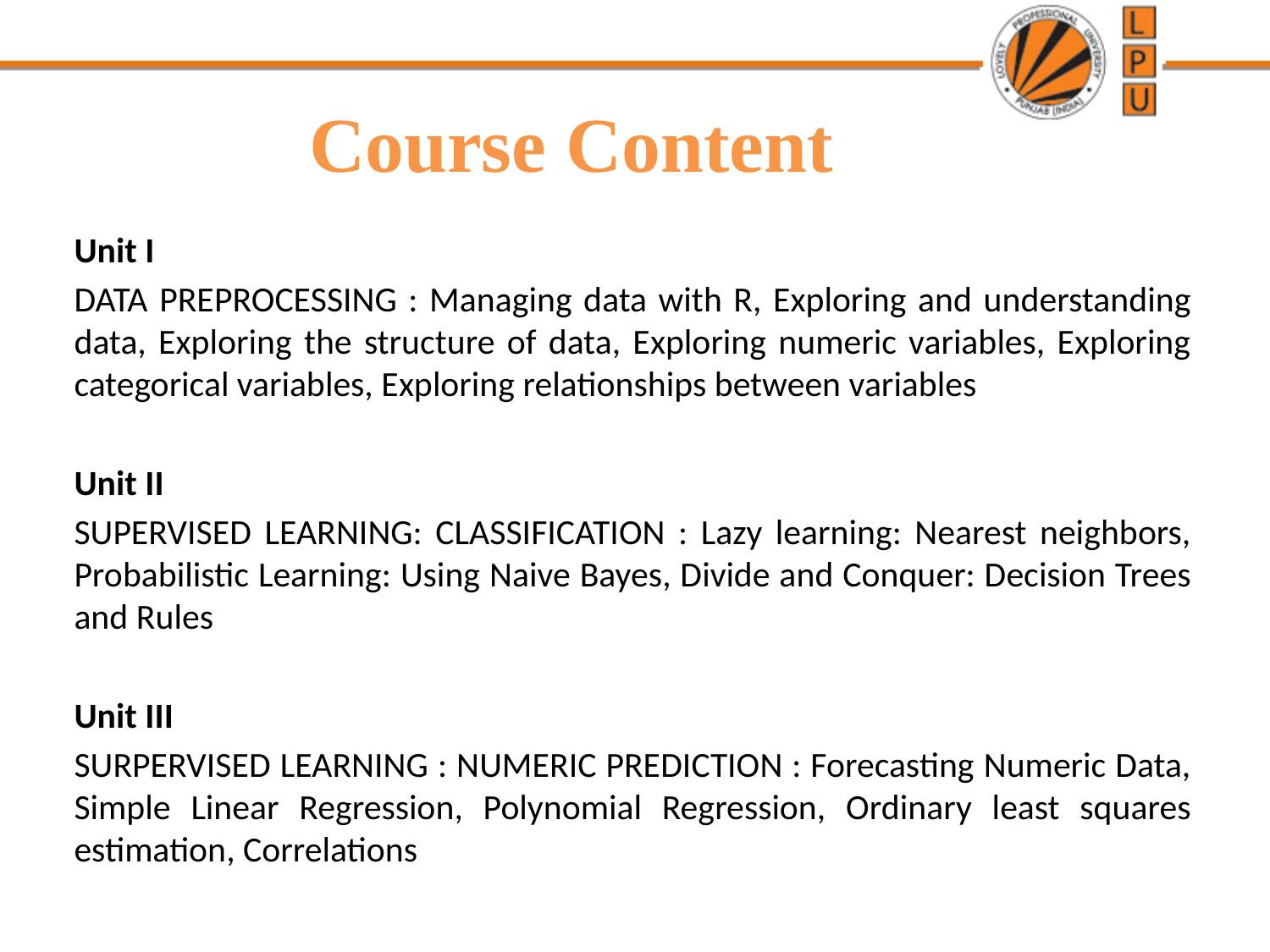

# Course Content
Unit I
DATA PREPROCESSING : Managing data with R, Exploring and understanding data, Exploring the structure of data, Exploring numeric variables, Exploring categorical variables, Exploring relationships between variables

Unit II
SUPERVISED LEARNING: CLASSIFICATION : Lazy learning: Nearest neighbors, Probabilistic Learning: Using Naive Bayes, Divide and Conquer: Decision Trees and Rules

Unit III
SURPERVISED LEARNING : NUMERIC PREDICTION : Forecasting Numeric Data, Simple Linear Regression, Polynomial Regression, Ordinary least squares estimation, Correlations

11